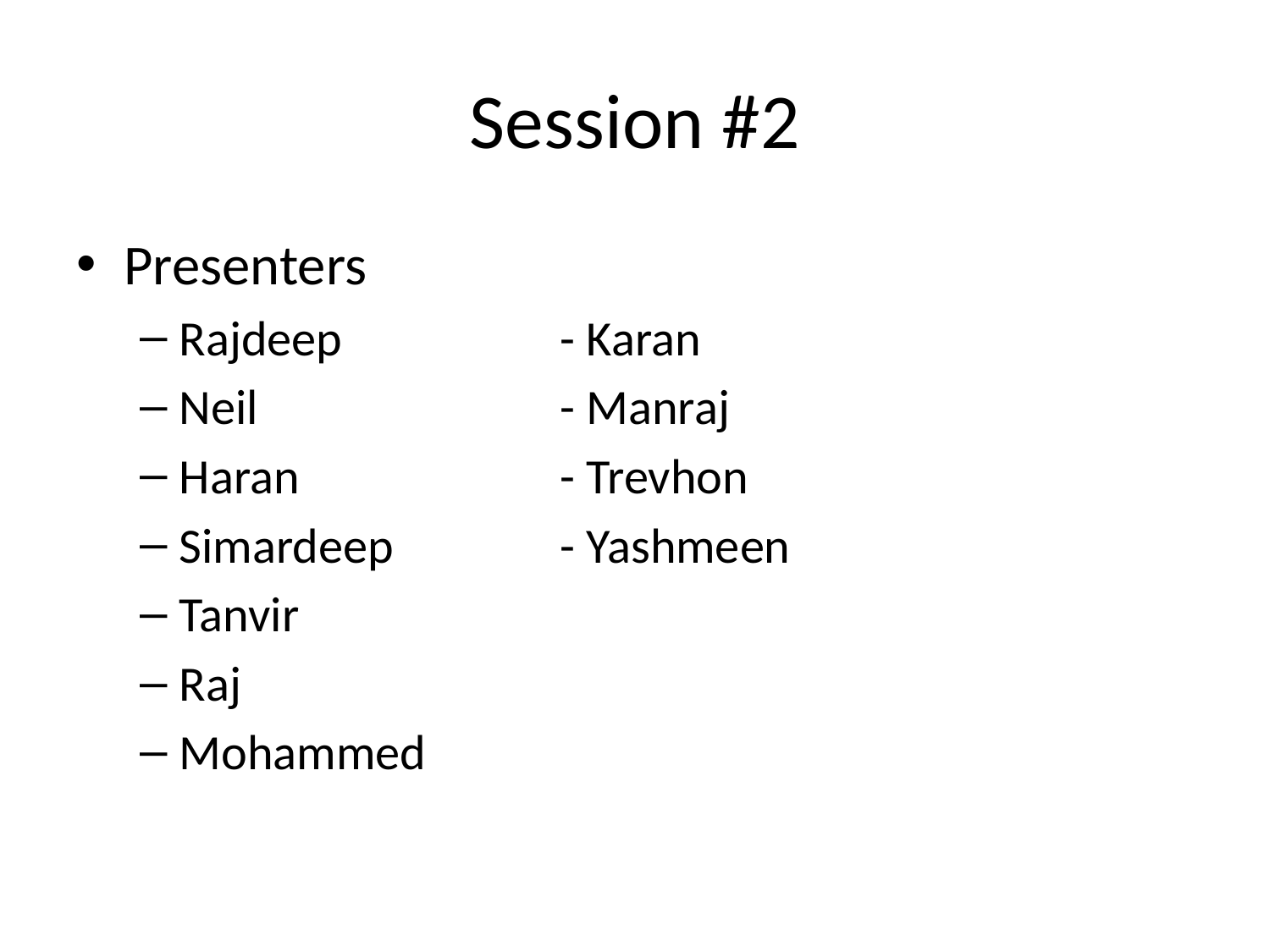

# Session #2
Presenters
Rajdeep		- Karan
Neil			- Manraj
Haran			- Trevhon
Simardeep		- Yashmeen
Tanvir
Raj
Mohammed